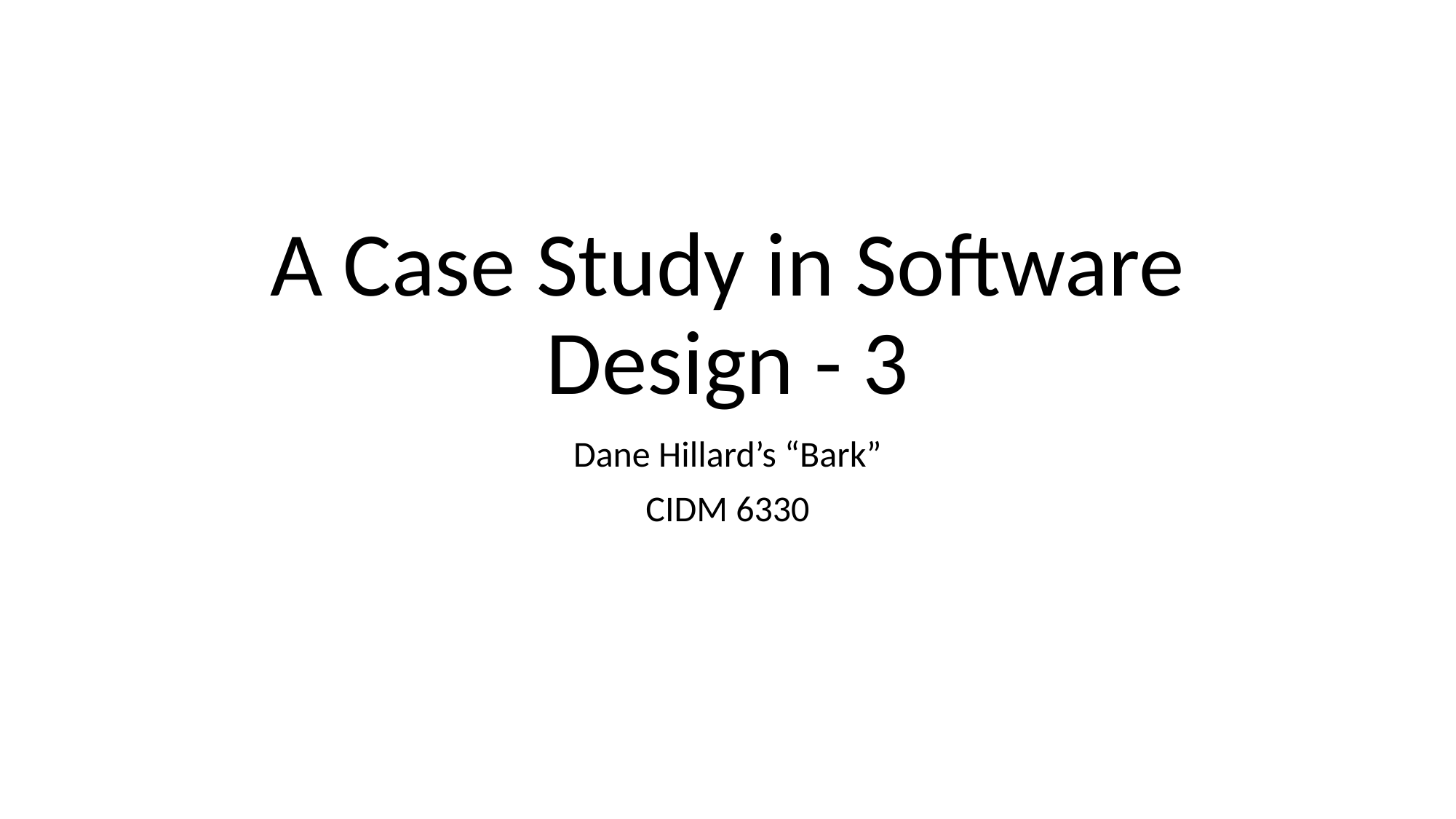

# A Case Study in Software Design - 3
Dane Hillard’s “Bark”
CIDM 6330